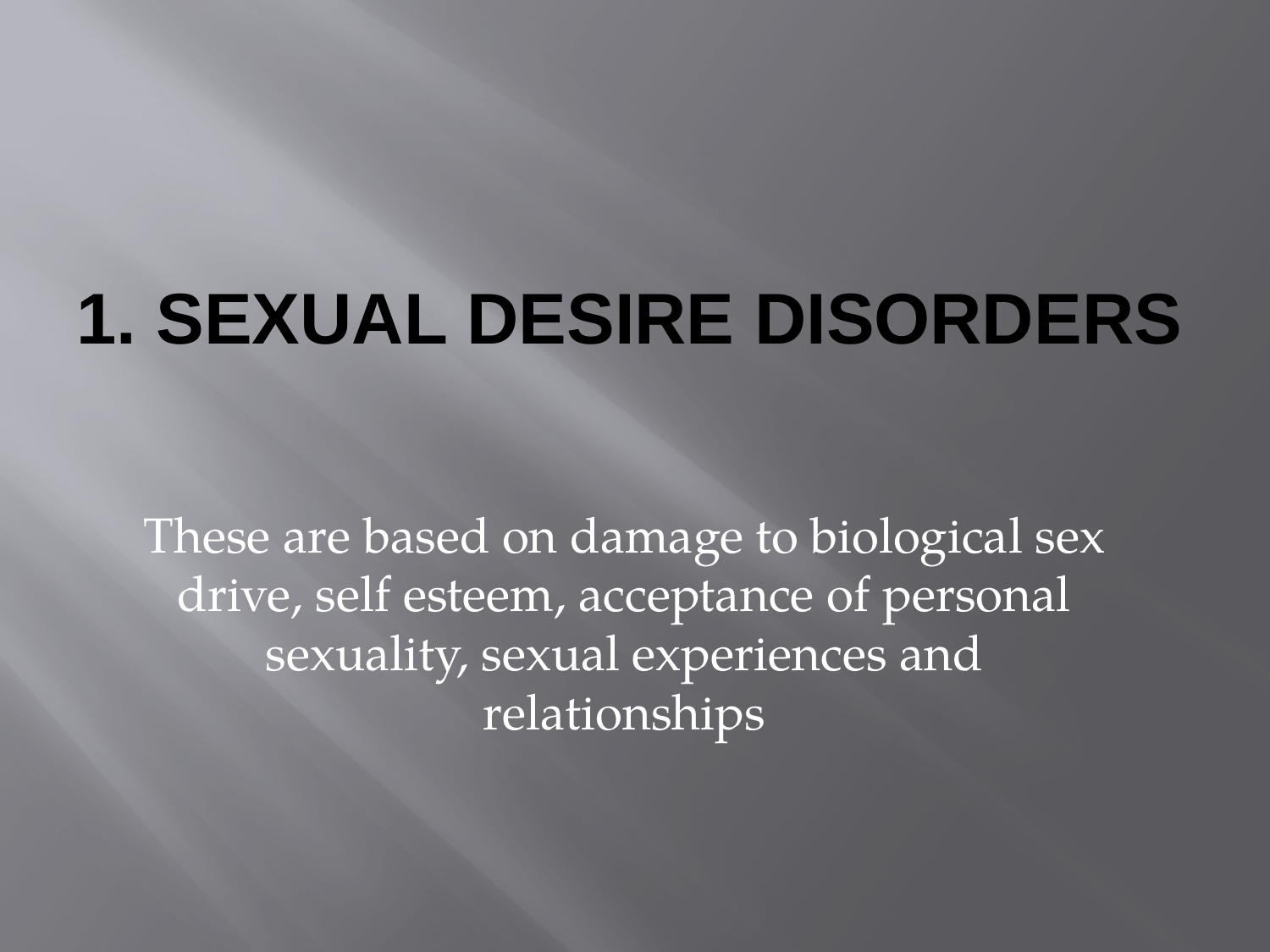

# 1. SEXUAL DESIRE DISORDERS
These are based on damage to biological sex drive, self esteem, acceptance of personal sexuality, sexual experiences and relationships